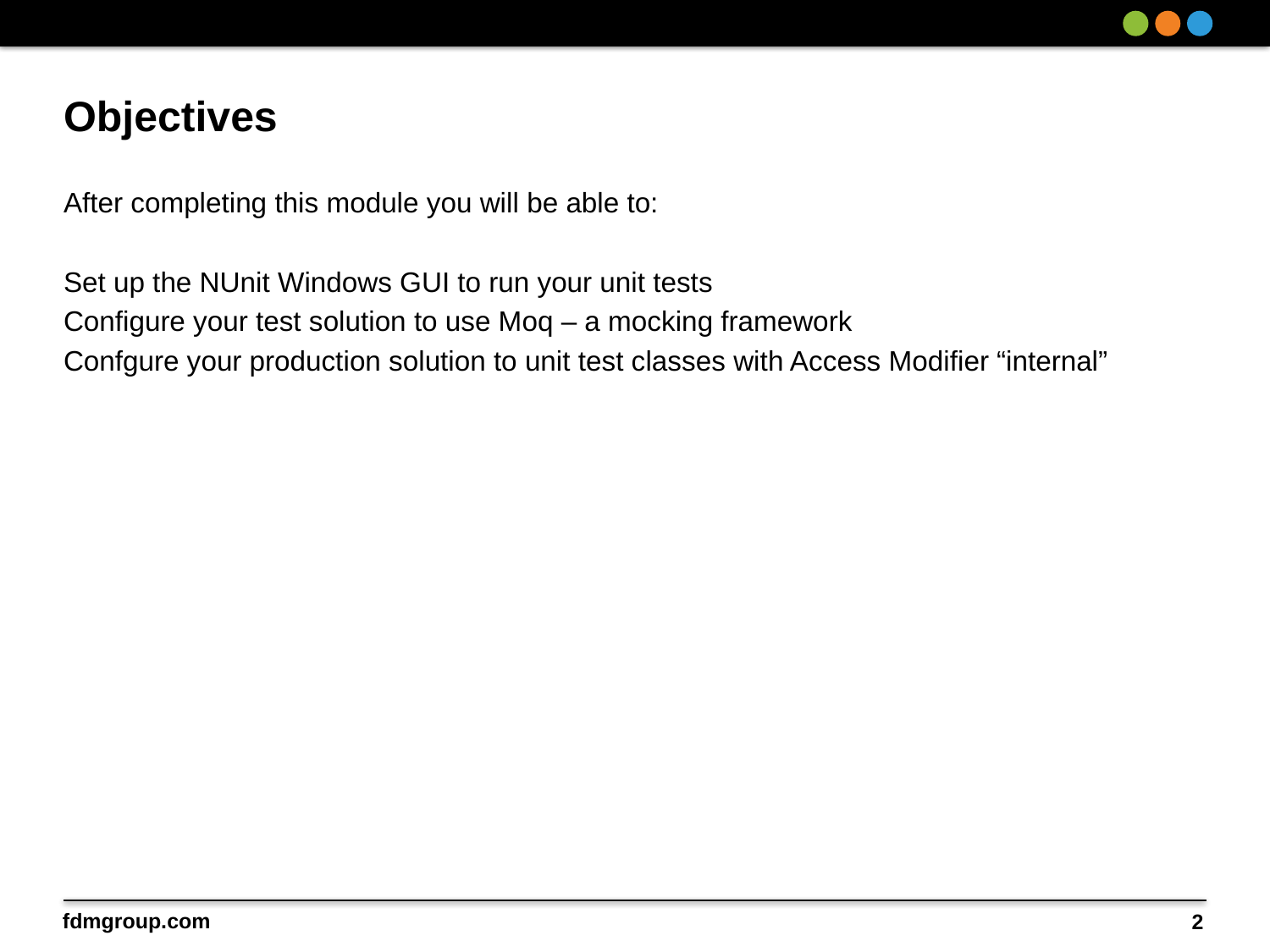

# Objectives
After completing this module you will be able to:

Set up the NUnit Windows GUI to run your unit tests
Configure your test solution to use Moq – a mocking framework
Confgure your production solution to unit test classes with Access Modifier “internal”

2